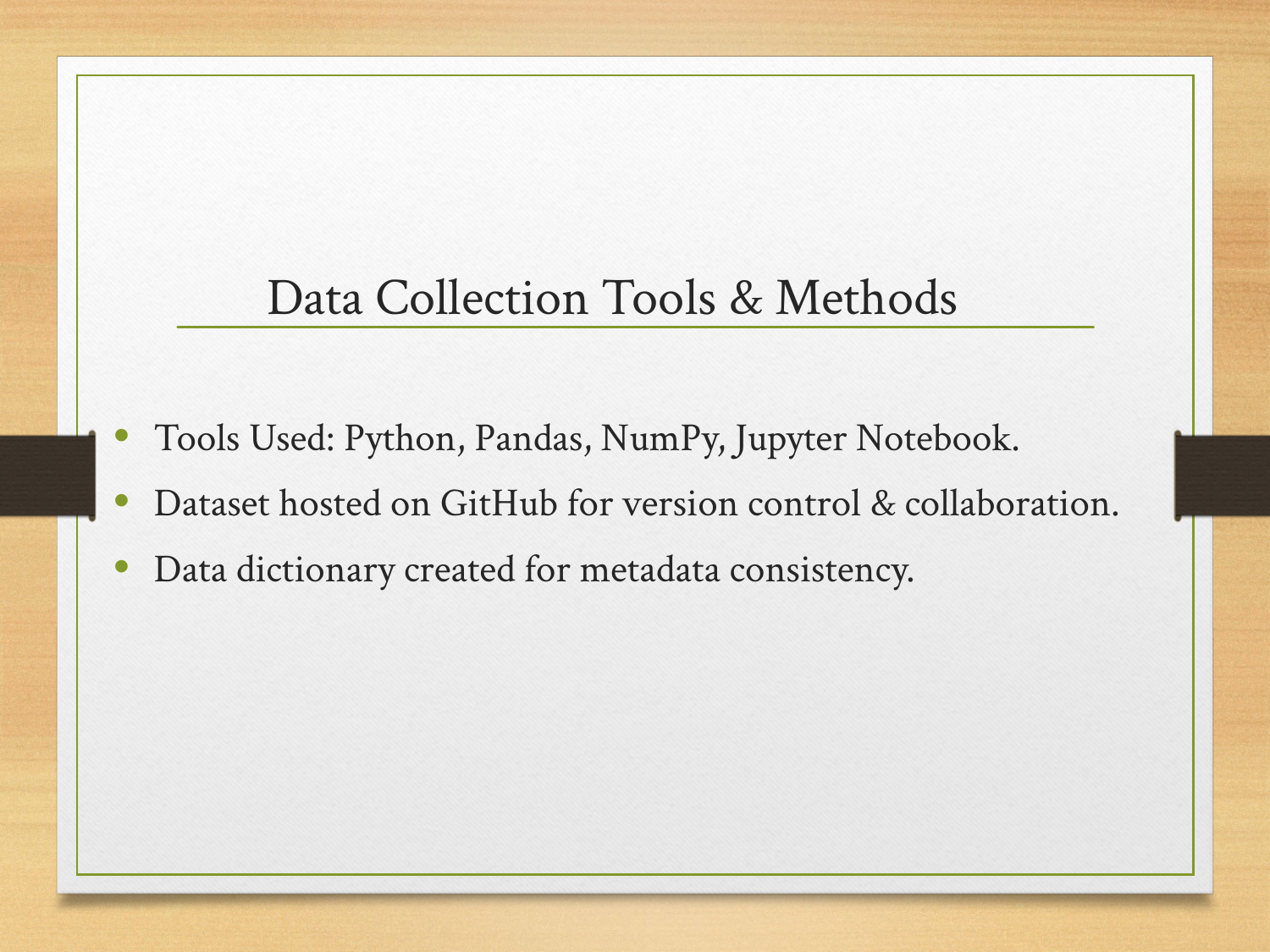

# Data Collection Tools & Methods

Tools Used: Python, Pandas, NumPy, Jupyter Notebook.
Dataset hosted on GitHub for version control & collaboration.
Data dictionary created for metadata consistency.